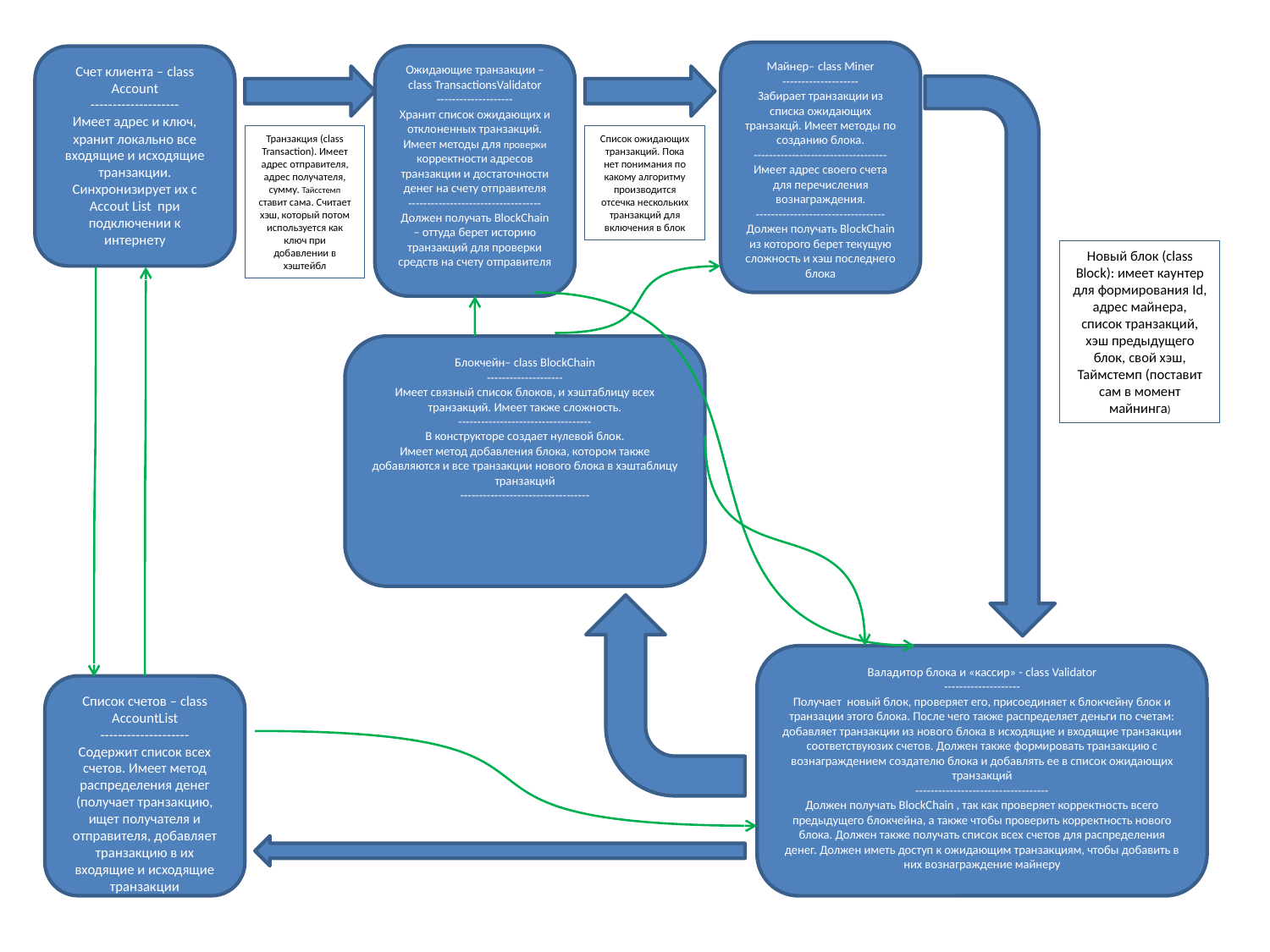

Майнер– class Miner
--------------------
Забирает транзакции из списка ожидающих транзакцй. Имеет методы по созданию блока.
-----------------------------------
Имеет адрес своего счета для перечисления вознаграждения.
----------------------------------
Должен получать BlockChain из которого берет текущую сложность и хэш последнего блока
Ожидающие транзакции – class TransactionsValidator
--------------------
Хранит список ожидающих и отклоненных транзакций. Имеет методы для проверки корректности адресов транзакции и достаточности денег на счету отправителя
-----------------------------------
Должен получать BlockChain – оттуда берет историю транзакций для проверки средств на счету отправителя
Счет клиента – class Account
--------------------
Имеет адрес и ключ, хранит локально все входящие и исходящие транзакции. Синхронизирует их с Accout List  при подключении к интернету

Транзакция (class Transaction). Имеет адрес отправителя, адрес получателя, сумму. Тайсстемп ставит сама. Считает хэш, который потом используется как ключ при добавлении в хэштейбл
Список ожидающих транзакций. Пока нет понимания по какому алгоритму производится отсечка нескольких транзакций для включения в блок
Новый блок (class Block): имеет каунтер для формирования Id, адрес майнера, список транзакций, хэш предыдущего блок, свой хэш, Таймстемп (поставит сам в момент майнинга)

Блокчейн– class BlockChain
--------------------
Имеет связный список блоков, и хэштаблицу всех транзакций. Имеет также сложность.
-----------------------------------
В конструкторе создает нулевой блок.
Имеет метод добавления блока, котором также добавляются и все транзакции нового блока в хэштаблицу транзакций
----------------------------------

Валадитор блока и «кассир» - class Validator
--------------------
Получает  новый блок, проверяет его, присоединяет к блокчейну блок и транзации этого блока. После чего также распределяет деньги по счетам: добавляет транзакции из нового блока в исходящие и входящие транзакции соответствуюзих счетов. Должен также формировать транзакцию с вознаграждением создателю блока и добавлять ее в список ожидающих транзакций
-----------------------------------
Должен получать BlockChain , так как проверяет корректность всего предыдущего блокчейна, а также чтобы проверить корректность нового блока. Должен также получать список всех счетов для распределения денег. Должен иметь доступ к ожидающим транзакциям, чтобы добавить в них вознаграждение майнеру
Список счетов – class AccountList
--------------------
Содержит список всех счетов. Имеет метод распределения денег (получает транзакцию, ищет получателя и отправителя, добавляет транзакцию в их входящие и исходящие транзакции